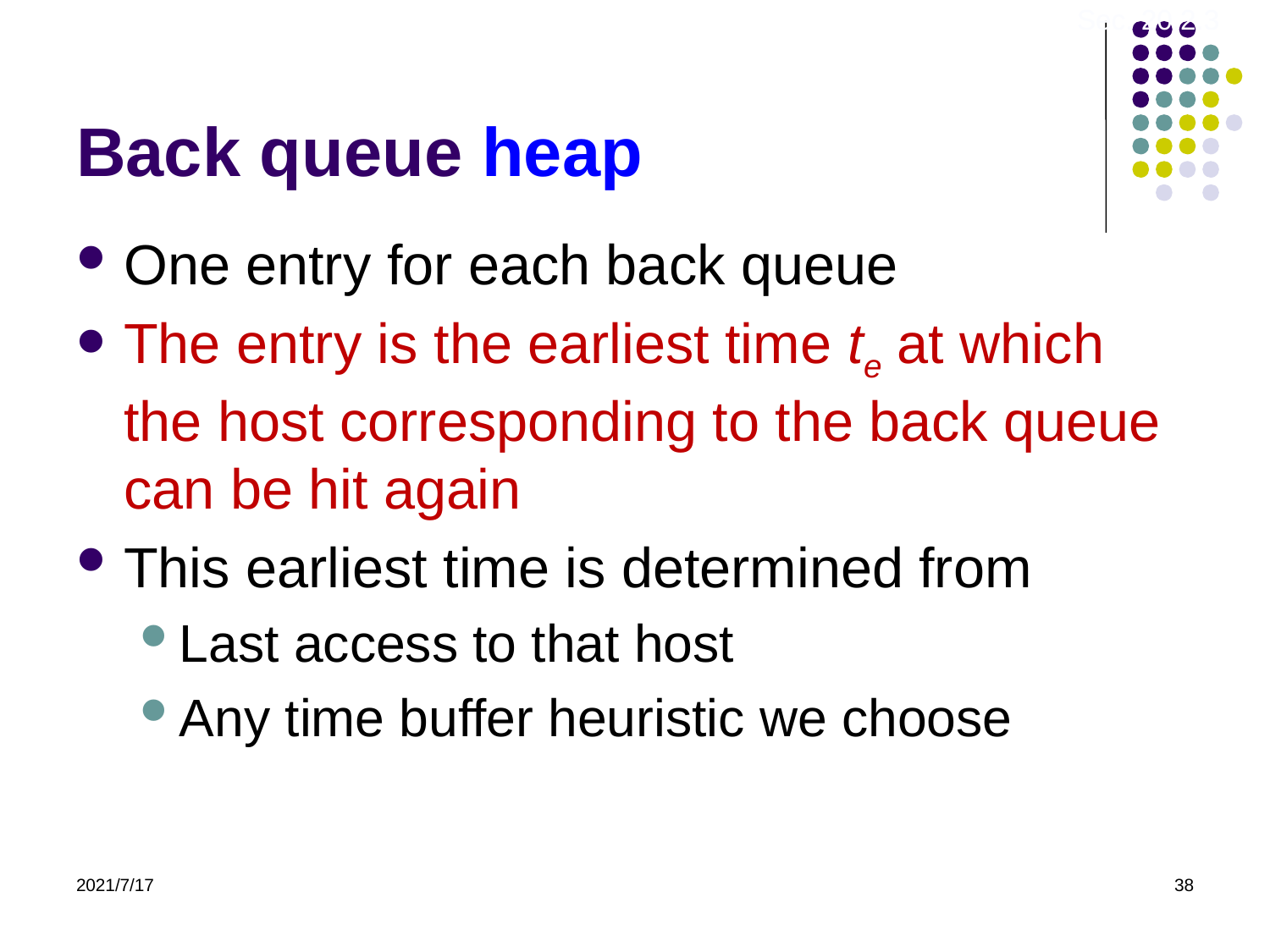

Back queue heap
Sec. 20.2.3
One entry for each back queue
The entry is the earliest time te at which the host corresponding to the back queue can be hit again
This earliest time is determined from
Last access to that host
Any time buffer heuristic we choose
2021/7/17
38